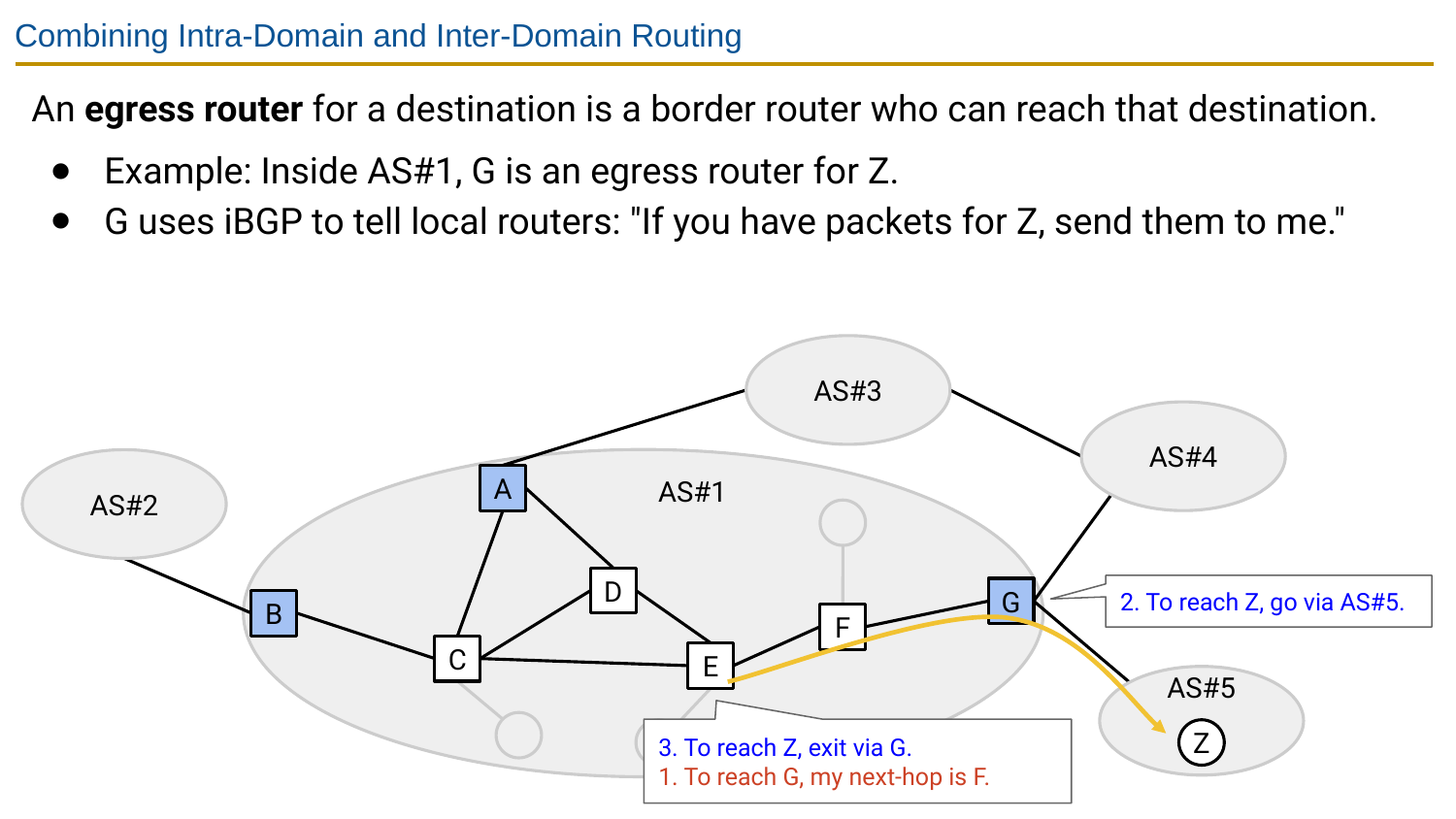

# Combining Intra-Domain and Inter-Domain Routing
An egress router for a destination is a border router who can reach that destination.
Example: Inside AS#1, G is an egress router for Z.
G uses iBGP to tell local routers: "If you have packets for Z, send them to me."
AS#3
AS#4

AS#2
AS#1
A

D
2. To reach Z, go via AS#5.
G
B
F

C
E
AS#5

3. To reach Z, exit via G.
1. To reach G, my next-hop is F.

Z